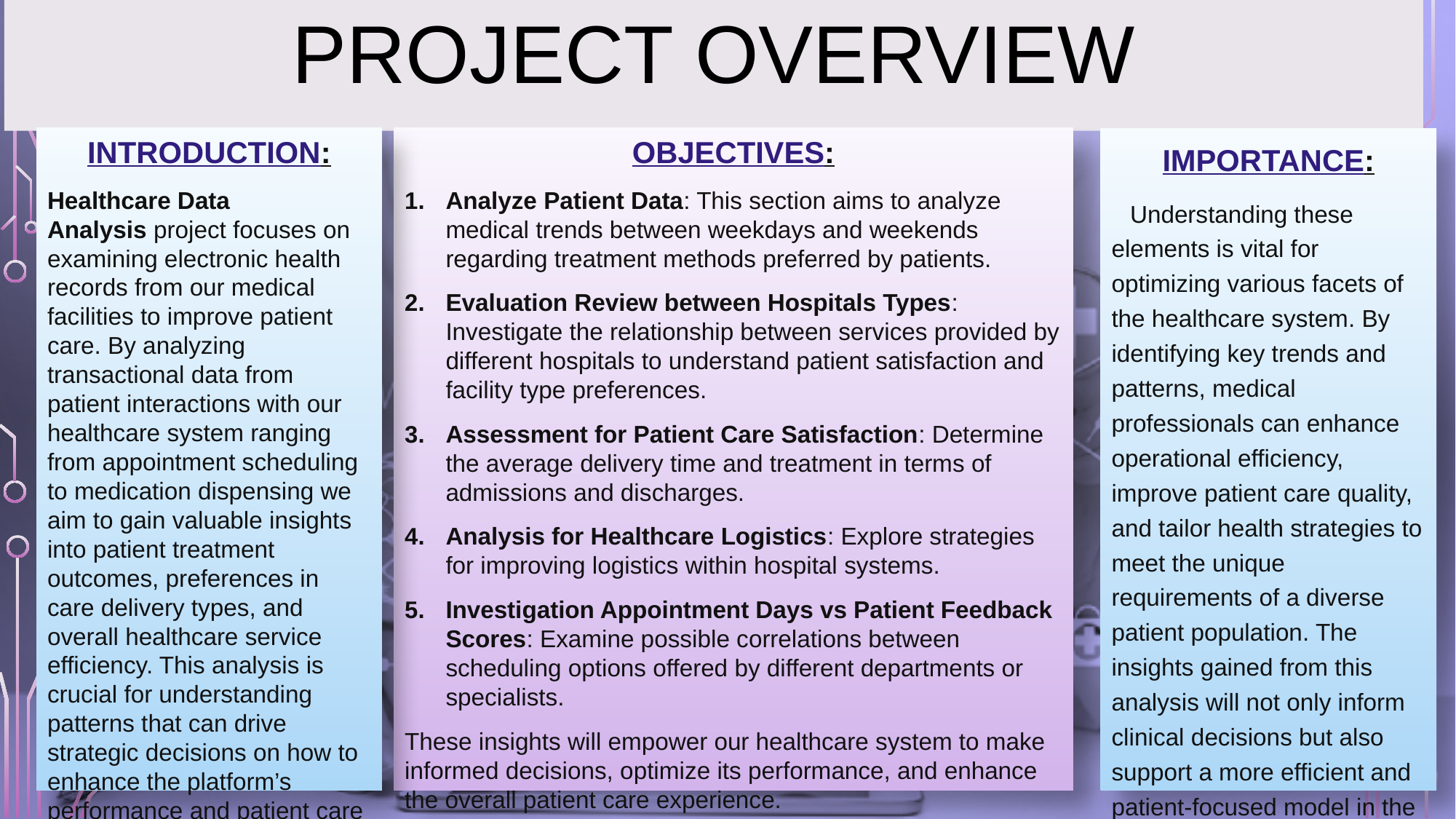

# PROJECT OVERVIEW
INTRODUCTION:
Healthcare Data Analysis project focuses on examining electronic health records from our medical facilities to improve patient care. By analyzing transactional data from patient interactions with our healthcare system ranging from appointment scheduling to medication dispensing we aim to gain valuable insights into patient treatment outcomes, preferences in care delivery types, and overall healthcare service efficiency. This analysis is crucial for understanding patterns that can drive strategic decisions on how to enhance the platform’s performance and patient care experience.
OBJECTIVES:
Analyze Patient Data: This section aims to analyze medical trends between weekdays and weekends regarding treatment methods preferred by patients.
Evaluation Review between Hospitals Types: Investigate the relationship between services provided by different hospitals to understand patient satisfaction and facility type preferences.
Assessment for Patient Care Satisfaction: Determine the average delivery time and treatment in terms of admissions and discharges.
Analysis for Healthcare Logistics: Explore strategies for improving logistics within hospital systems.
Investigation Appointment Days vs Patient Feedback Scores: Examine possible correlations between scheduling options offered by different departments or specialists.
These insights will empower our healthcare system to make informed decisions, optimize its performance, and enhance the overall patient care experience.
IMPORTANCE:
   Understanding these elements is vital for optimizing various facets of the healthcare system. By identifying key trends and patterns, medical professionals can enhance operational efficiency, improve patient care quality, and tailor health strategies to meet the unique requirements of a diverse patient population. The insights gained from this analysis will not only inform clinical decisions but also support a more efficient and patient-focused model in the challenging healthcare industry.